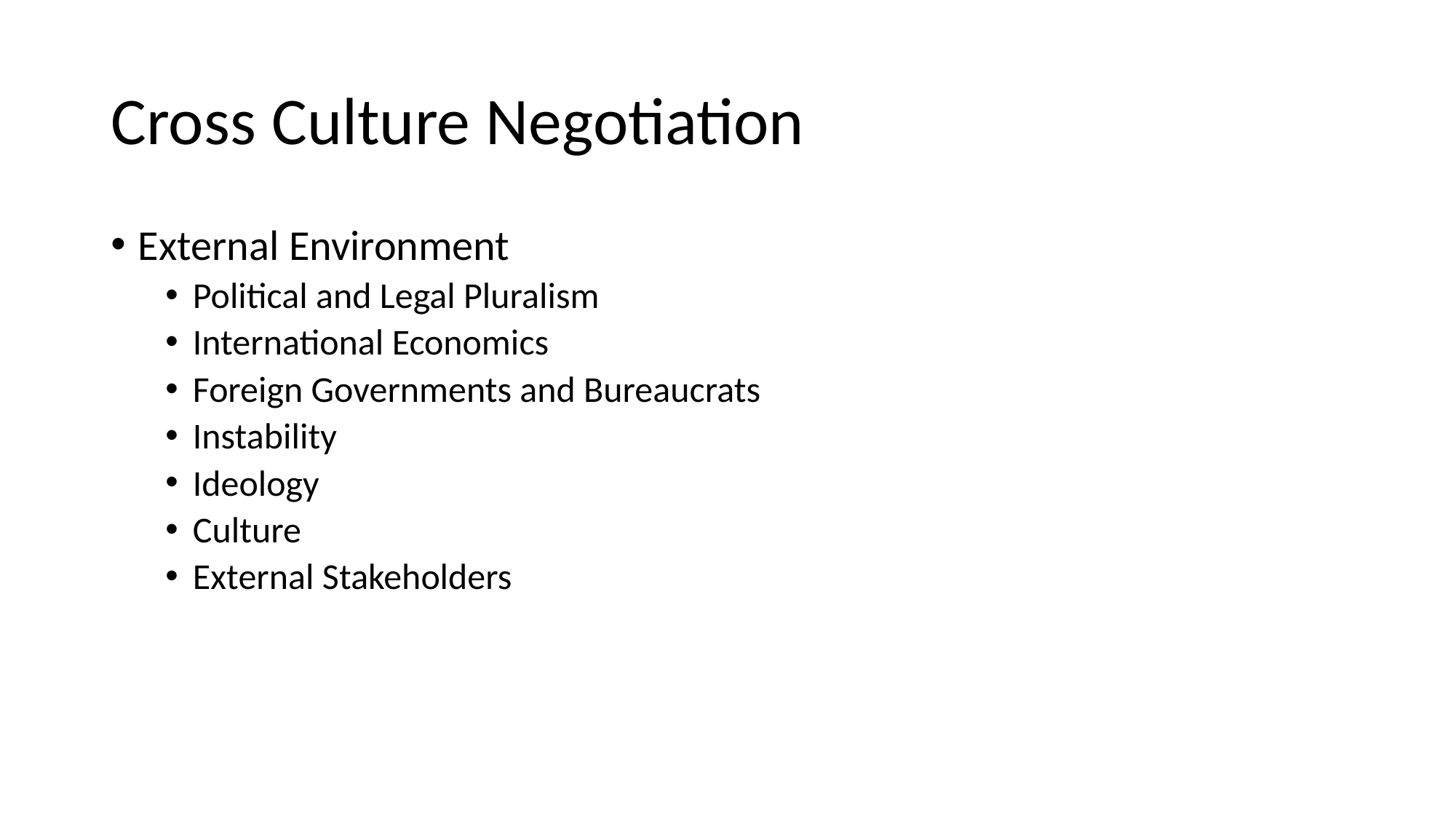

# Cross Culture Negotiation
External Environment
Political and Legal Pluralism
International Economics
Foreign Governments and Bureaucrats
Instability
Ideology
Culture
External Stakeholders